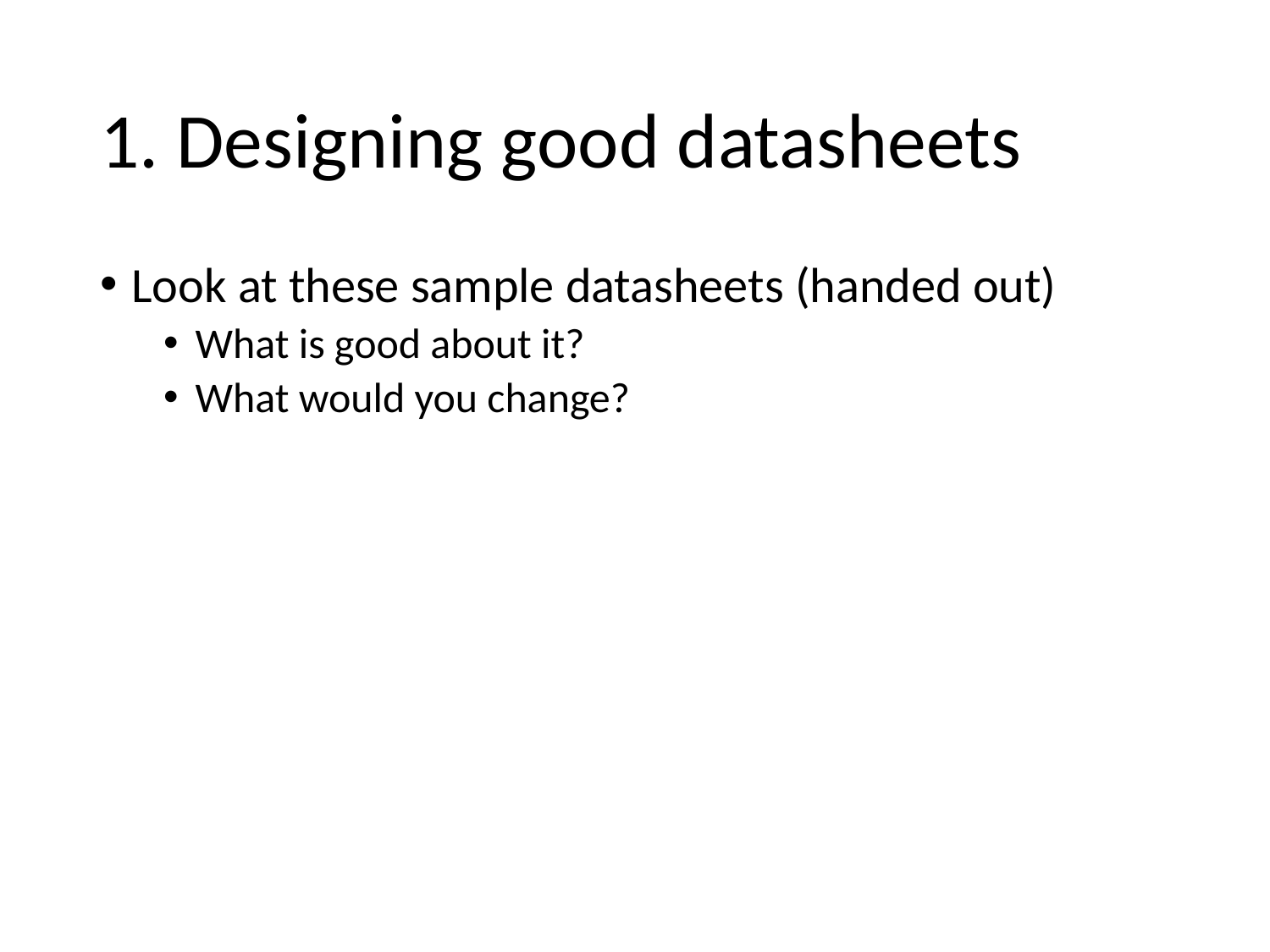

# 1. Designing good datasheets
Look at these sample datasheets (handed out)
What is good about it?
What would you change?